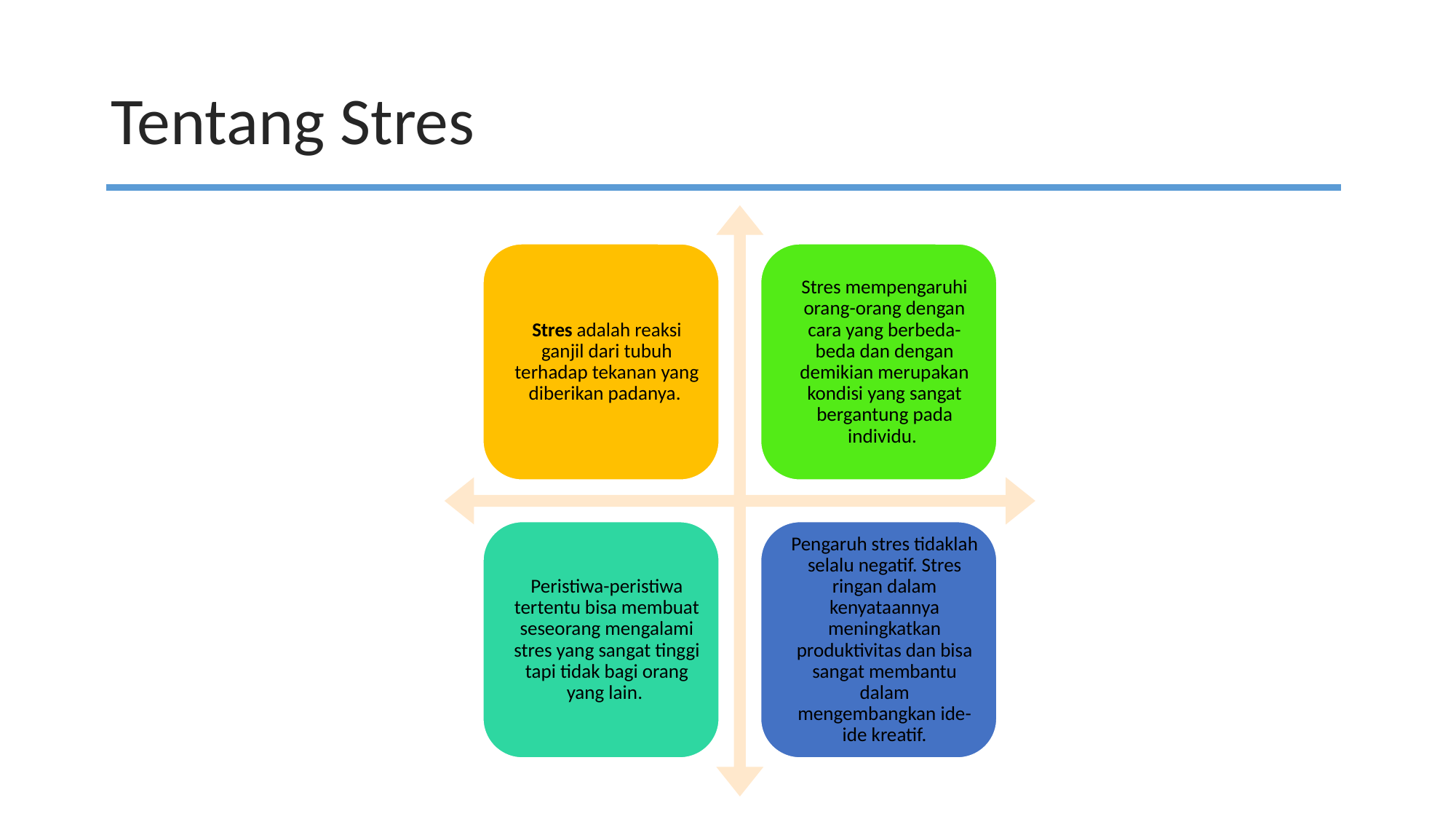

# Tentang Stres
Stres adalah reaksi ganjil dari tubuh terhadap tekanan yang diberikan padanya.
Stres mempengaruhi orang-orang dengan cara yang berbeda-beda dan dengan demikian merupakan kondisi yang sangat bergantung pada individu.
Peristiwa-peristiwa tertentu bisa membuat seseorang mengalami stres yang sangat tinggi tapi tidak bagi orang yang lain.
Pengaruh stres tidaklah selalu negatif. Stres ringan dalam kenyataannya meningkatkan produktivitas dan bisa sangat membantu dalam mengembangkan ide-ide kreatif.